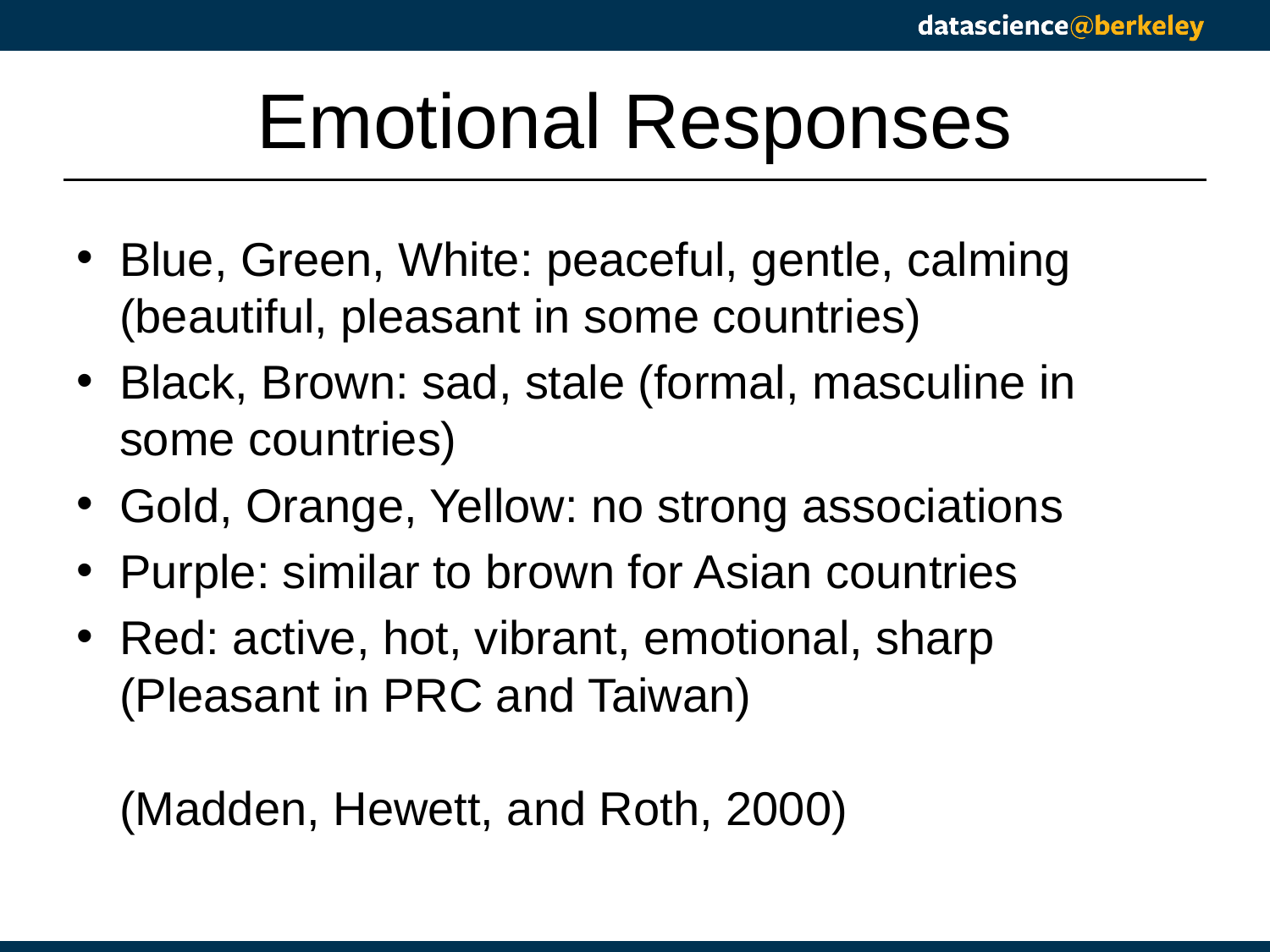

# Emotional Responses
Blue, Green, White: peaceful, gentle, calming (beautiful, pleasant in some countries)
Black, Brown: sad, stale (formal, masculine in some countries)
Gold, Orange, Yellow: no strong associations
Purple: similar to brown for Asian countries
Red: active, hot, vibrant, emotional, sharp (Pleasant in PRC and Taiwan)
(Madden, Hewett, and Roth, 2000)